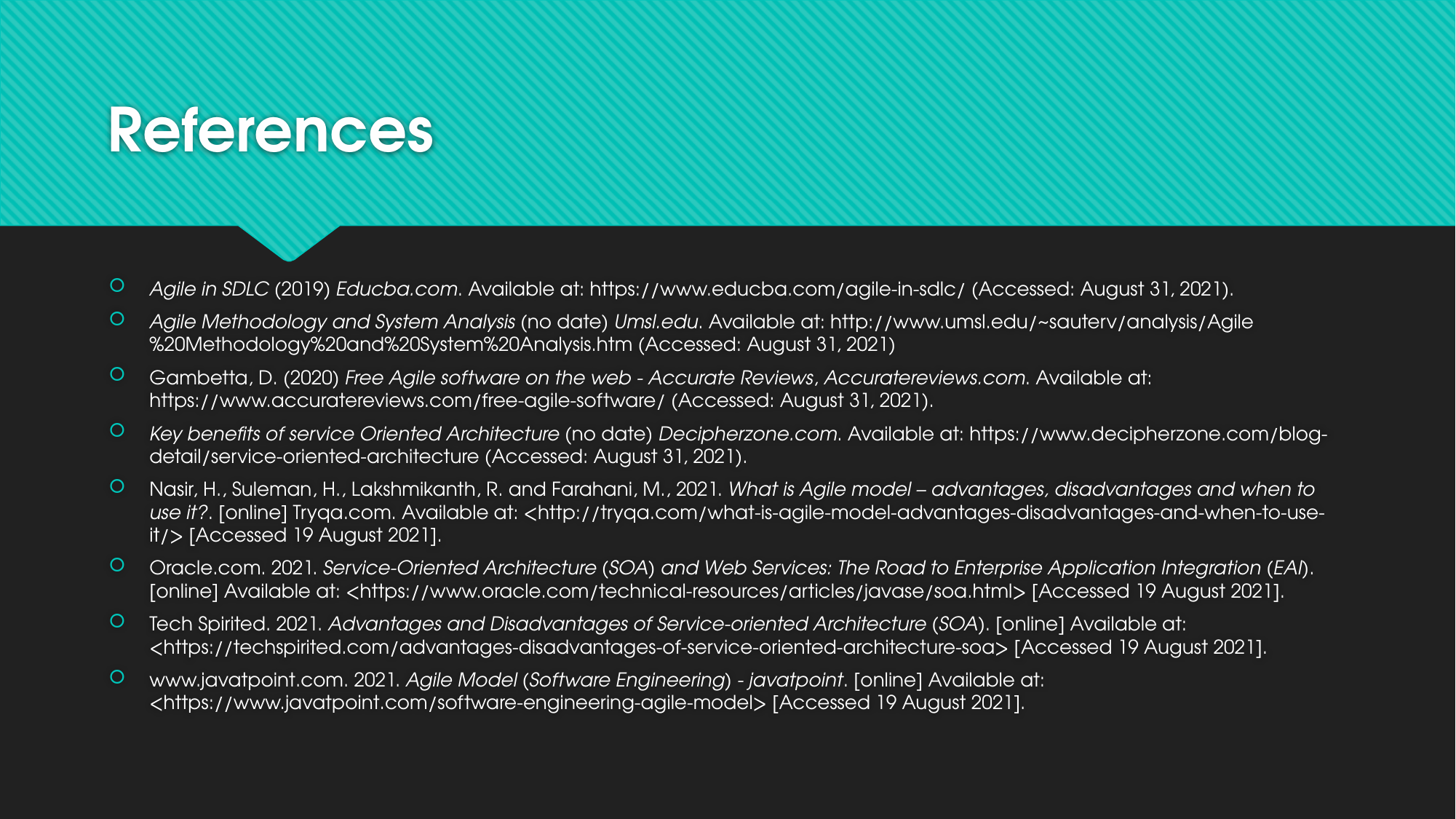

# References
Agile in SDLC (2019) Educba.com. Available at: https://www.educba.com/agile-in-sdlc/ (Accessed: August 31, 2021).
Agile Methodology and System Analysis (no date) Umsl.edu. Available at: http://www.umsl.edu/~sauterv/analysis/Agile%20Methodology%20and%20System%20Analysis.htm (Accessed: August 31, 2021)
Gambetta, D. (2020) Free Agile software on the web - Accurate Reviews, Accuratereviews.com. Available at: https://www.accuratereviews.com/free-agile-software/ (Accessed: August 31, 2021).
Key benefits of service Oriented Architecture (no date) Decipherzone.com. Available at: https://www.decipherzone.com/blog-detail/service-oriented-architecture (Accessed: August 31, 2021).
Nasir, H., Suleman, H., Lakshmikanth, R. and Farahani, M., 2021. What is Agile model – advantages, disadvantages and when to use it?. [online] Tryqa.com. Available at: <http://tryqa.com/what-is-agile-model-advantages-disadvantages-and-when-to-use-it/> [Accessed 19 August 2021].
Oracle.com. 2021. Service-Oriented Architecture (SOA) and Web Services: The Road to Enterprise Application Integration (EAI). [online] Available at: <https://www.oracle.com/technical-resources/articles/javase/soa.html> [Accessed 19 August 2021].
Tech Spirited. 2021. Advantages and Disadvantages of Service-oriented Architecture (SOA). [online] Available at: <https://techspirited.com/advantages-disadvantages-of-service-oriented-architecture-soa> [Accessed 19 August 2021].
www.javatpoint.com. 2021. Agile Model (Software Engineering) - javatpoint. [online] Available at: <https://www.javatpoint.com/software-engineering-agile-model> [Accessed 19 August 2021].